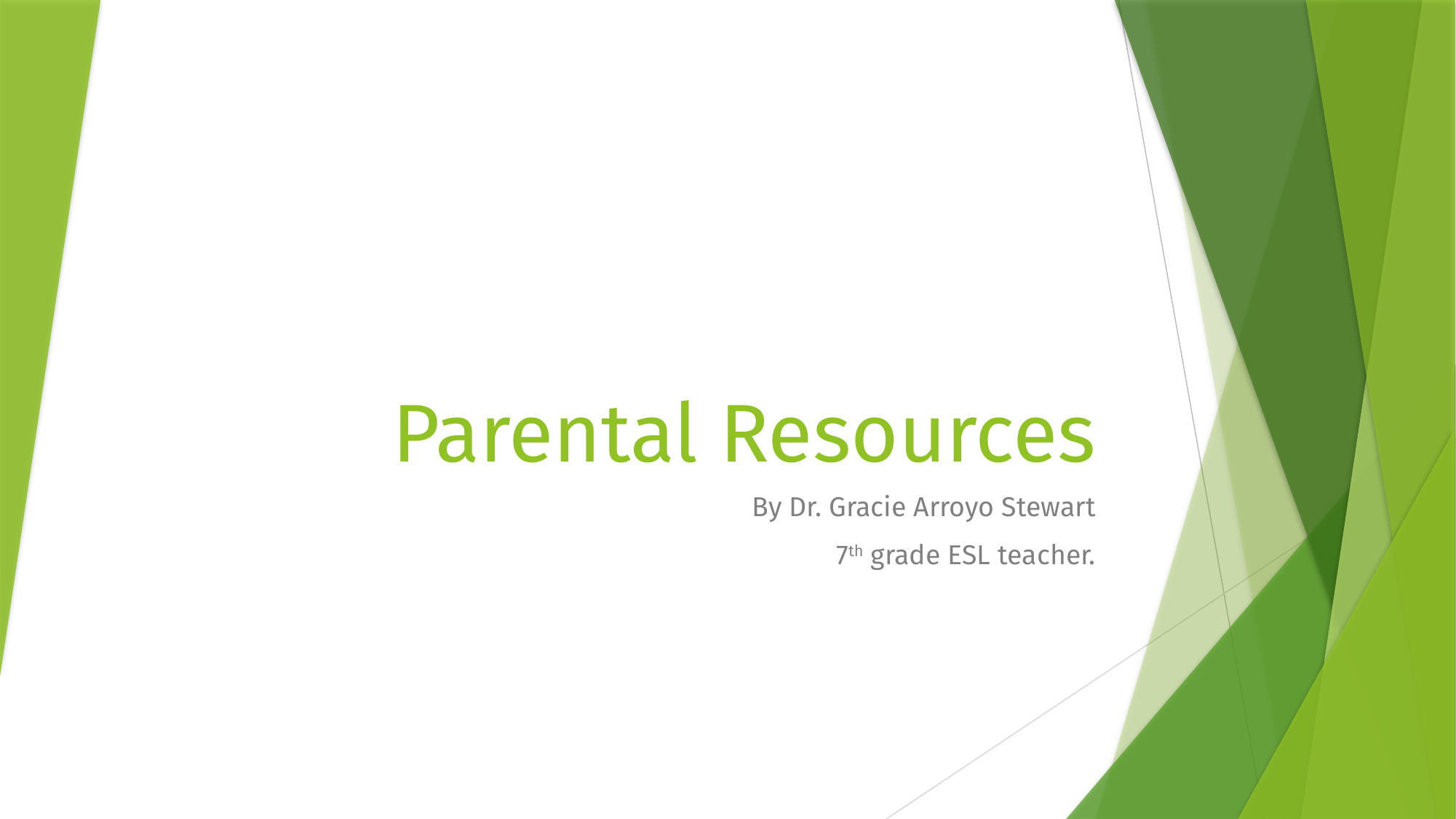

# Parental Resources
By Dr. Gracie Arroyo Stewart
7th grade ESL teacher.